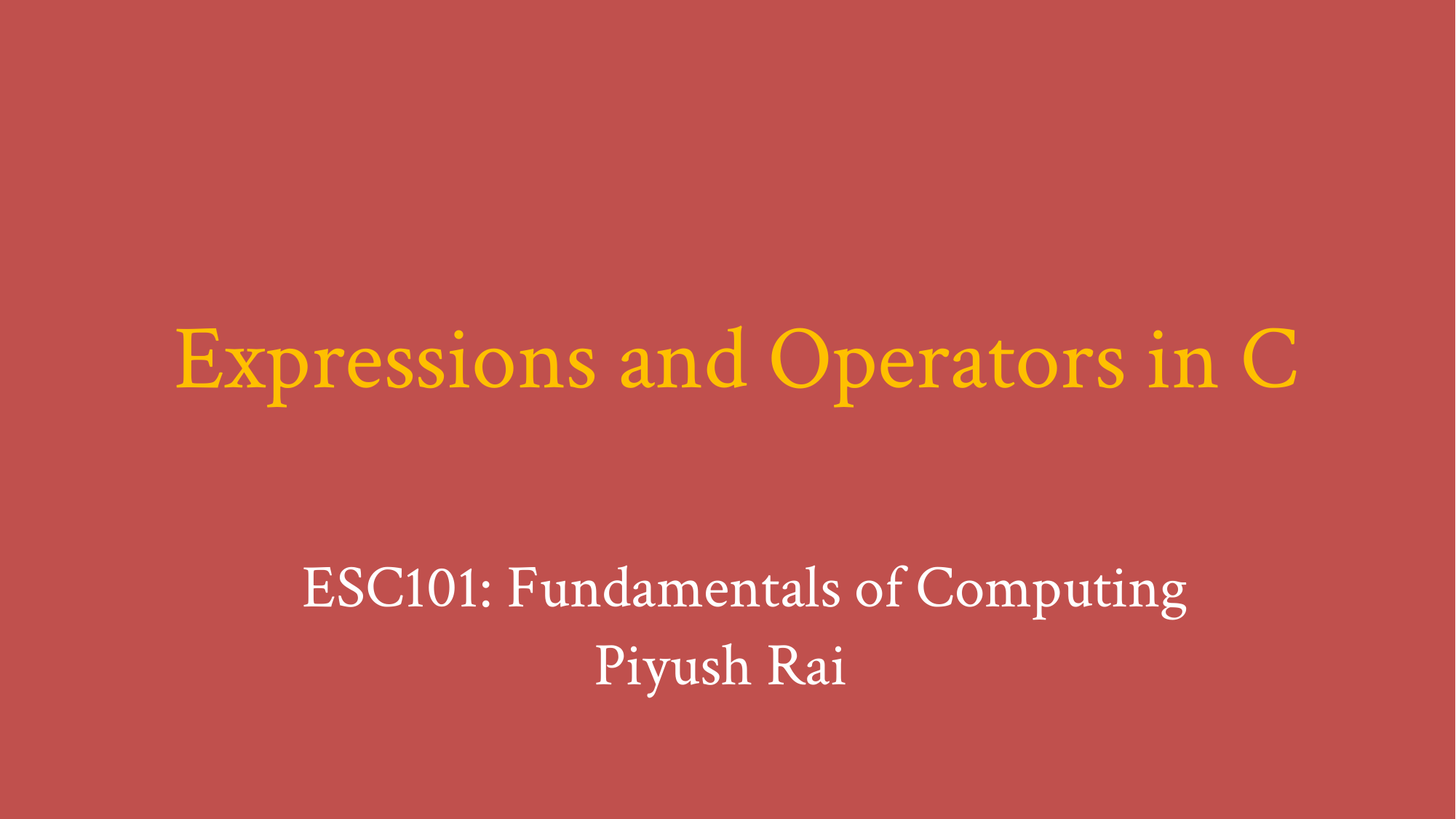

Expressions and Operators in C

# ESC101: Fundamentals of Computing
  Piyush Rai